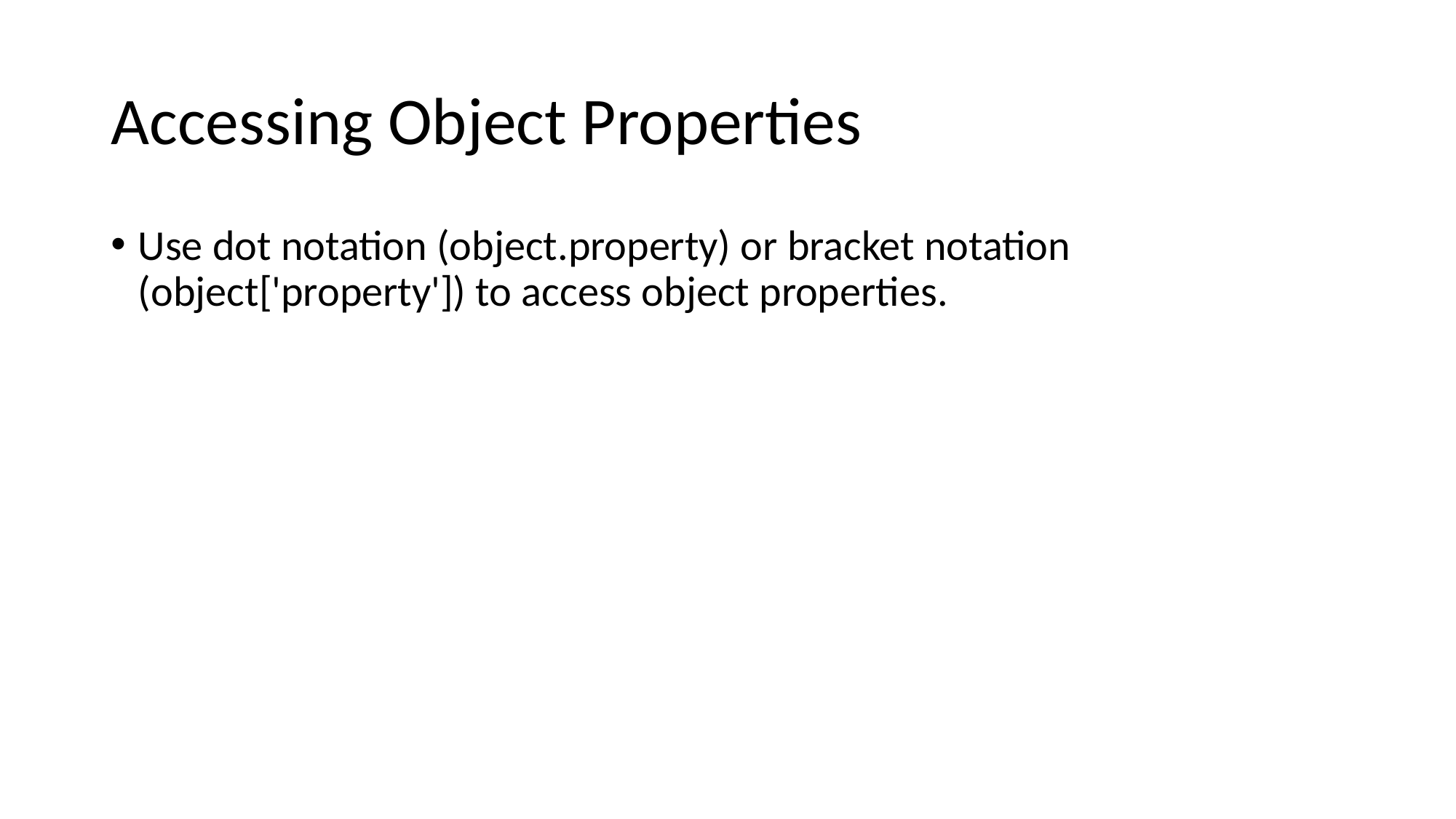

# Accessing Object Properties
Use dot notation (object.property) or bracket notation (object['property']) to access object properties.